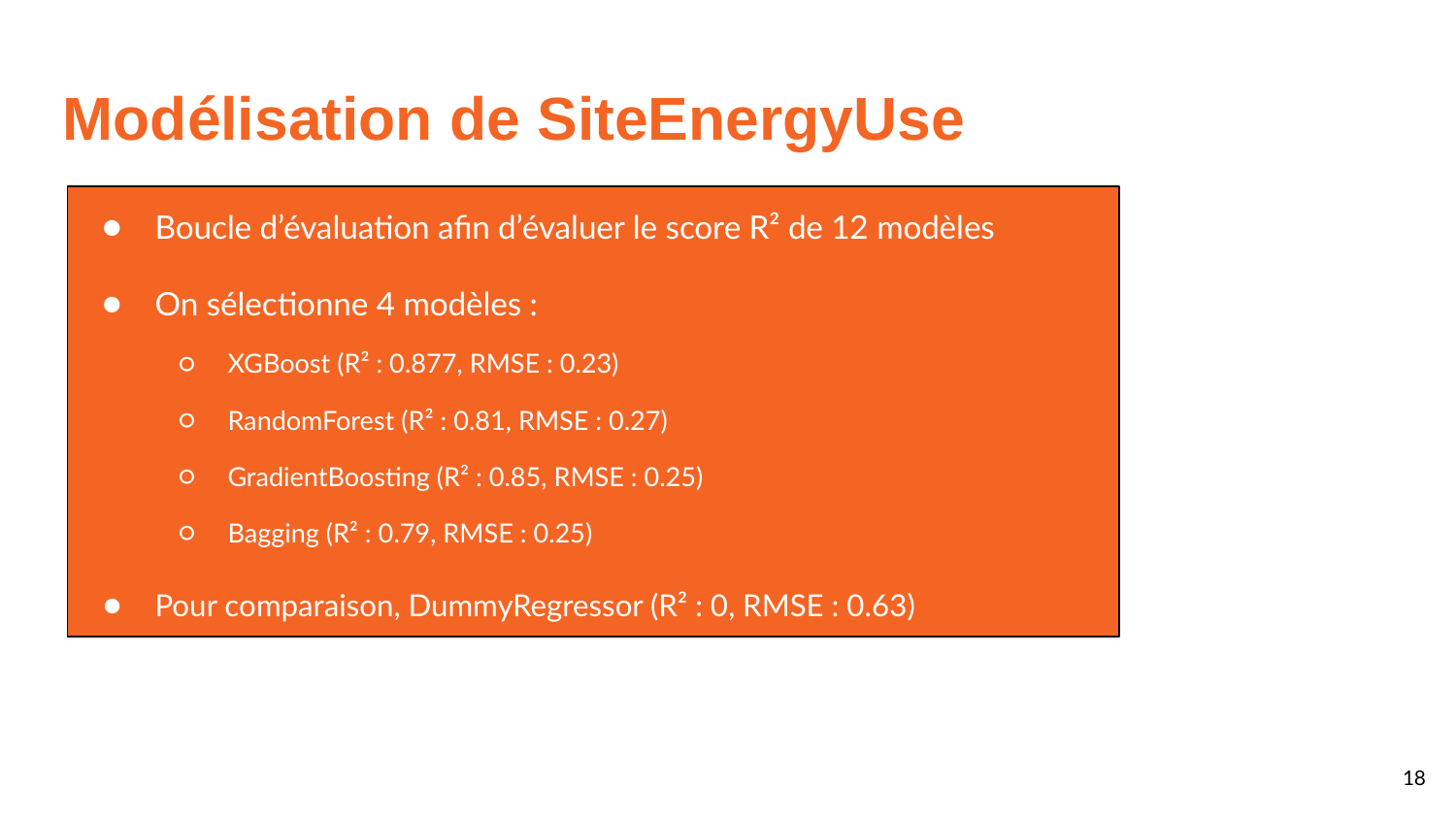

# Modélisation de SiteEnergyUse
Boucle d’évaluation afin d’évaluer le score R² de 12 modèles
On sélectionne 4 modèles :
XGBoost (R² : 0.877, RMSE : 0.23)
RandomForest (R² : 0.81, RMSE : 0.27)
GradientBoosting (R² : 0.85, RMSE : 0.25)
Bagging (R² : 0.79, RMSE : 0.25)
Pour comparaison, DummyRegressor (R² : 0, RMSE : 0.63)
18